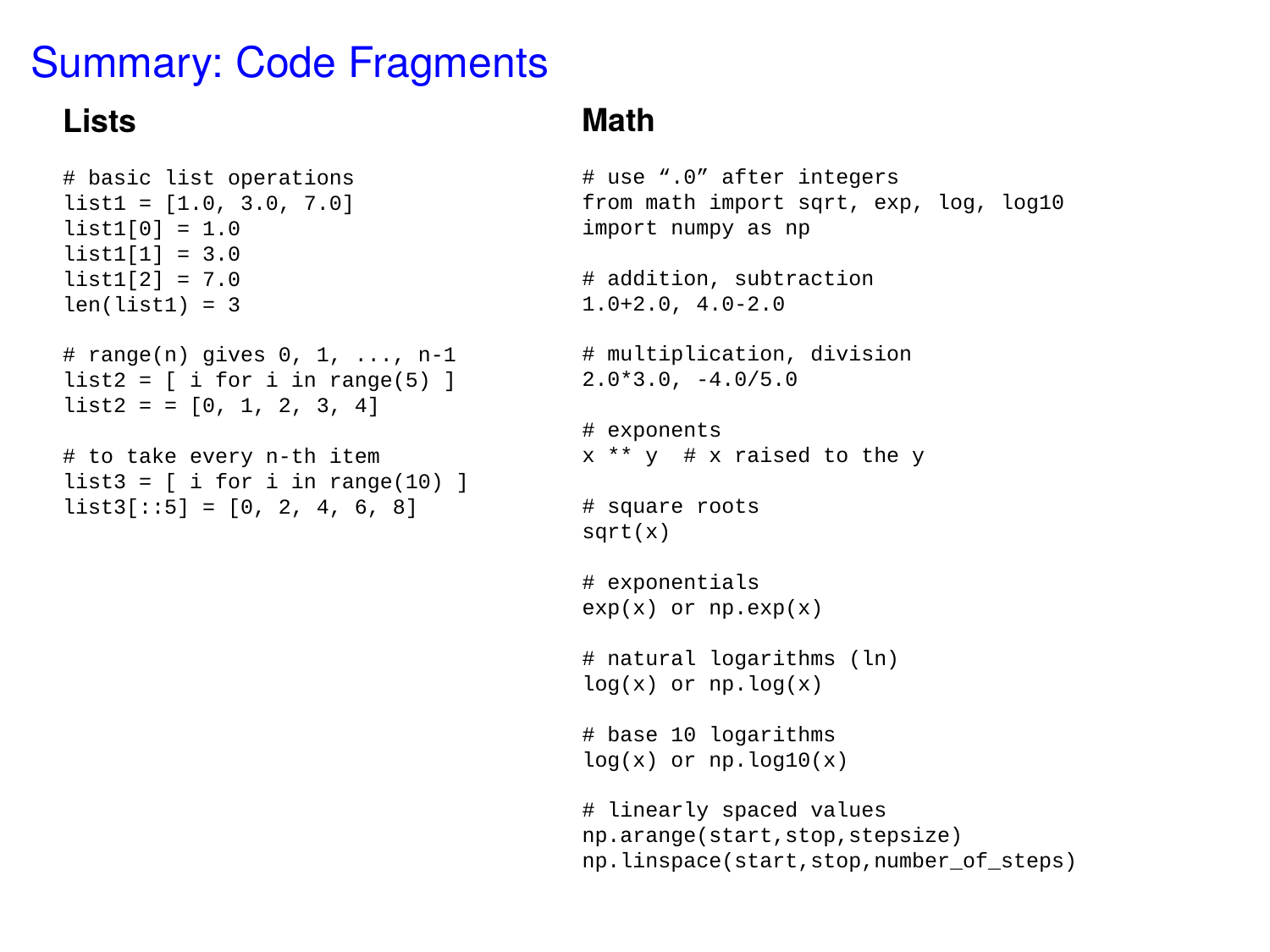

Summary: Code Fragments
Math

# use “.0” after integers
from math import sqrt, exp, log, log10
import numpy as np

# addition, subtraction
1.0+2.0, 4.0-2.0

# multiplication, division
2.0*3.0, -4.0/5.0

# exponents
x ** y  # x raised to the y

# square roots
sqrt(x)

# exponentials
exp(x) or np.exp(x)

# natural logarithms (ln)
log(x) or np.log(x)

# base 10 logarithms
log(x) or np.log10(x)

# linearly spaced values
np.arange(start,stop,stepsize)
np.linspace(start,stop,number_of_steps)

Lists

# basic list operations
list1 = [1.0, 3.0, 7.0]
list1[0] = 1.0
list1[1] = 3.0
list1[2] = 7.0
len(list1) = 3

# range(n) gives 0, 1, ..., n-1
list2 = [ i for i in range(5) ]
list2 = = [0, 1, 2, 3, 4]

# to take every n-th item
list3 = [ i for i in range(10) ]
list3[::5] = [0, 2, 4, 6, 8]